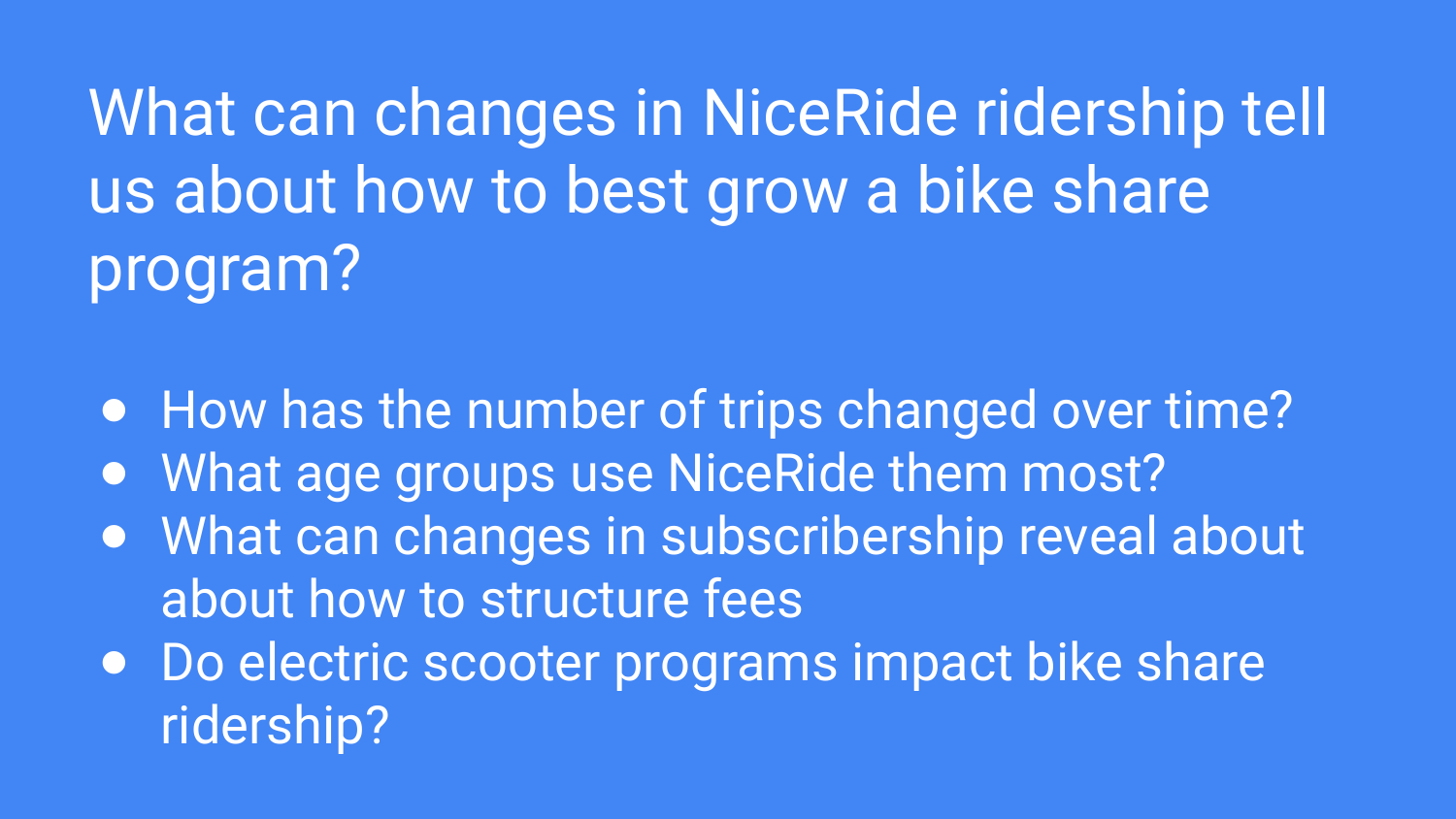

# What can changes in NiceRide ridership tell us about how to best grow a bike share program?

How has the number of trips changed over time?
What age groups use NiceRide them most?
What can changes in subscribership reveal about about how to structure fees
Do electric scooter programs impact bike share ridership?